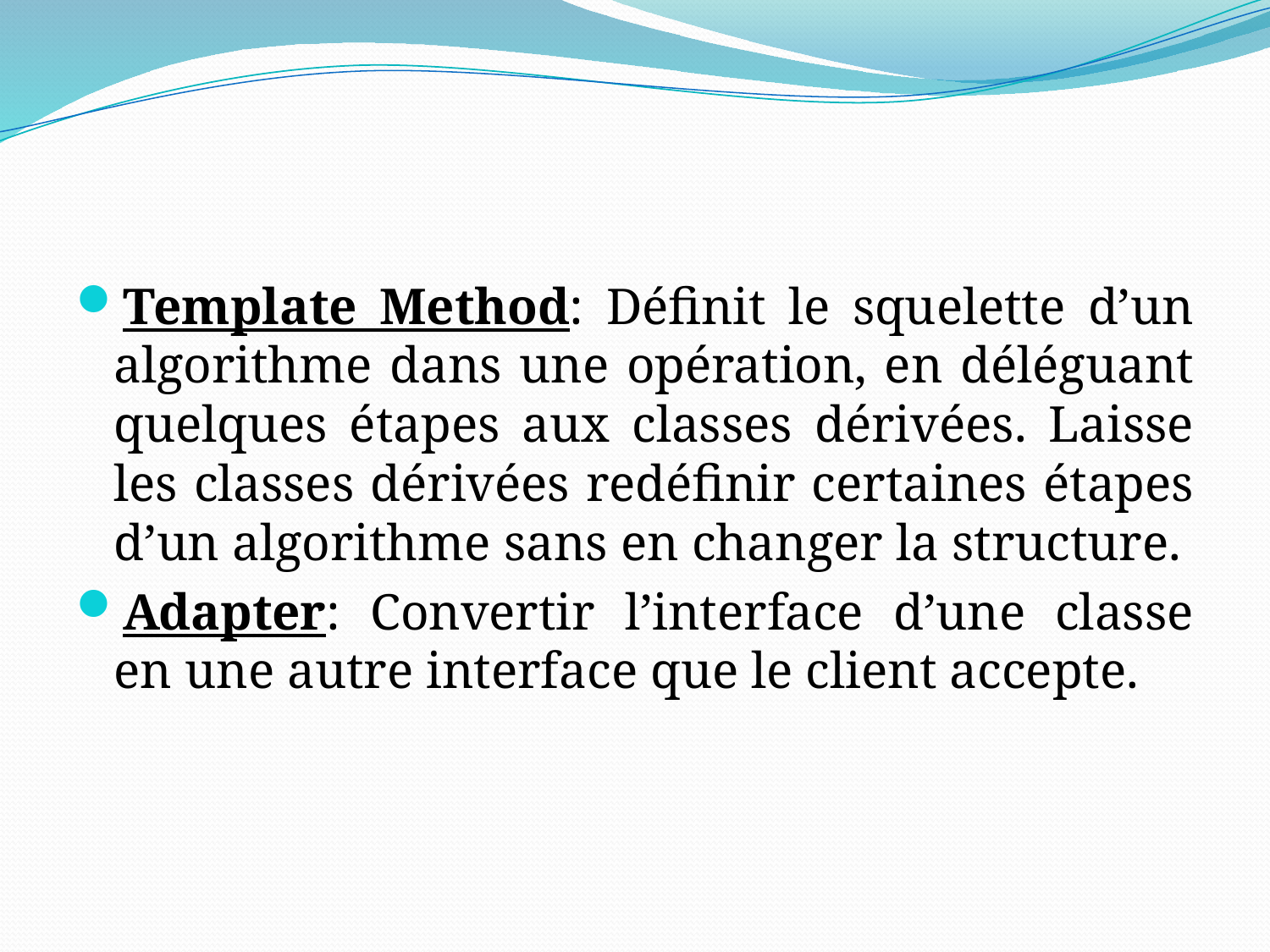

#
Template Method: Définit le squelette d’un algorithme dans une opération, en déléguant quelques étapes aux classes dérivées. Laisse les classes dérivées redéfinir certaines étapes d’un algorithme sans en changer la structure.
Adapter: Convertir l’interface d’une classe en une autre interface que le client accepte.